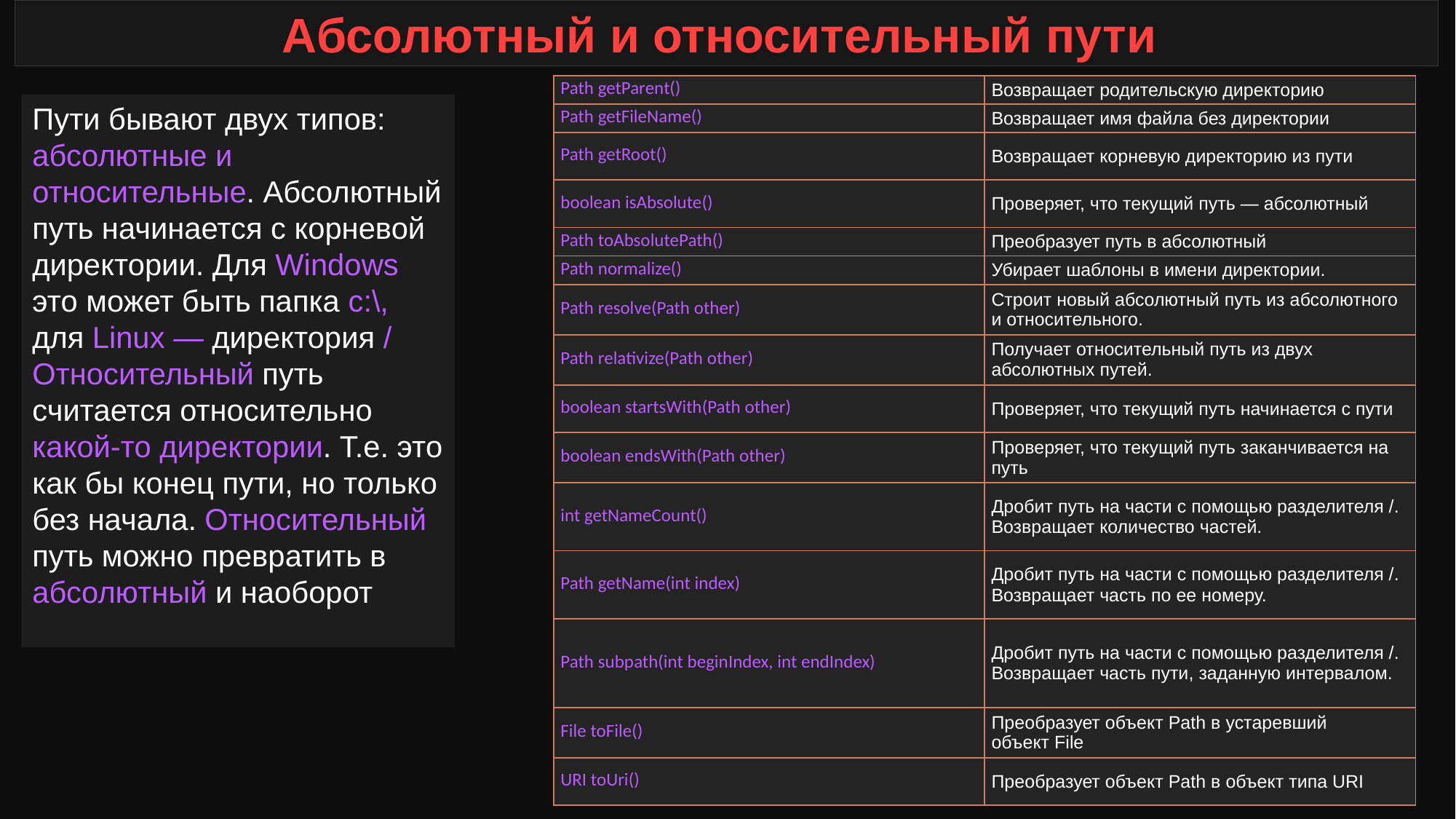

# Абсолютный и относительный пути
| Path getParent() | Возвращает родительскую директорию |
| --- | --- |
| Path getFileName() | Возвращает имя файла без директории |
| Path getRoot() | Возвращает корневую директорию из пути |
| boolean isAbsolute() | Проверяет, что текущий путь — абсолютный |
| Path toAbsolutePath() | Преобразует путь в абсолютный |
| Path normalize() | Убирает шаблоны в имени директории. |
| Path resolve(Path other) | Строит новый абсолютный путь из абсолютного и относительного. |
| Path relativize(Path other) | Получает относительный путь из двух абсолютных путей. |
| boolean startsWith(Path other) | Проверяет, что текущий путь начинается с пути |
| boolean endsWith(Path other) | Проверяет, что текущий путь заканчивается на путь |
| int getNameCount() | Дробит путь на части с помощью разделителя /. Возвращает количество частей. |
| Path getName(int index) | Дробит путь на части с помощью разделителя /. Возвращает часть по ее номеру. |
| Path subpath(int beginIndex, int endIndex) | Дробит путь на части с помощью разделителя /. Возвращает часть пути, заданную интервалом. |
| File toFile() | Преобразует объект Path в устаревший объект File |
| URI toUri() | Преобразует объект Path в объект типа URI |
Пути бывают двух типов: абсолютные и относительные. Абсолютный путь начинается с корневой директории. Для Windows это может быть папка c:\, для Linux — директория /
Относительный путь считается относительно какой-то директории. Т.е. это как бы конец пути, но только без начала. Относительный путь можно превратить в абсолютный и наоборот